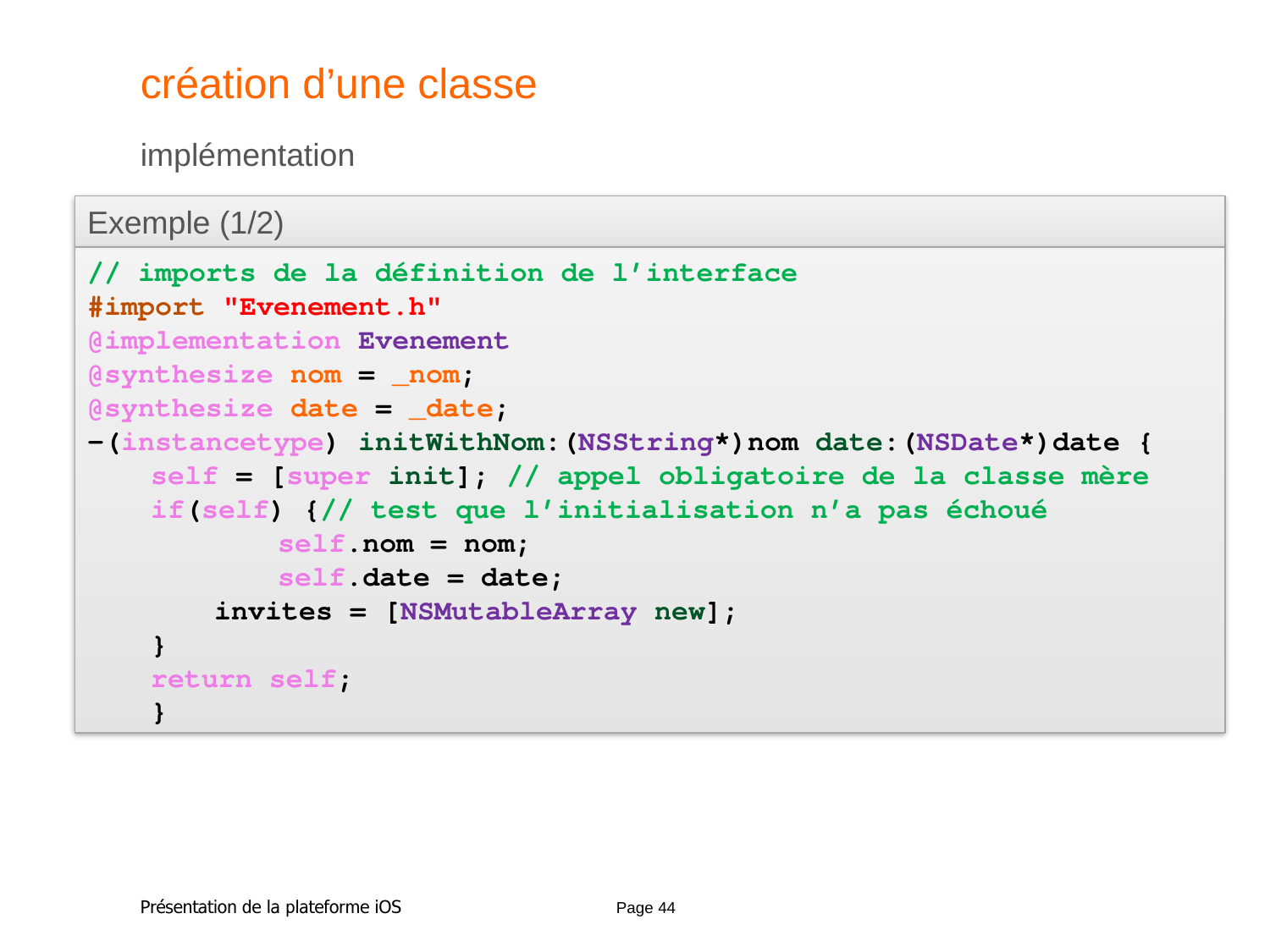

# création d’une classe
implémentation
Exemple (1/2)
// imports de la définition de l’interface
#import "Evenement.h"
@implementation Evenement
@synthesize nom = _nom;
@synthesize date = _date;
-(instancetype) initWithNom:(NSString*)nom date:(NSDate*)date {
self = [super init]; // appel obligatoire de la classe mère
if(self) {// test que l’initialisation n’a pas échoué
	self.nom = nom;
	self.date = date;
invites = [NSMutableArray new];
}
return self;
}
Présentation de la plateforme iOS